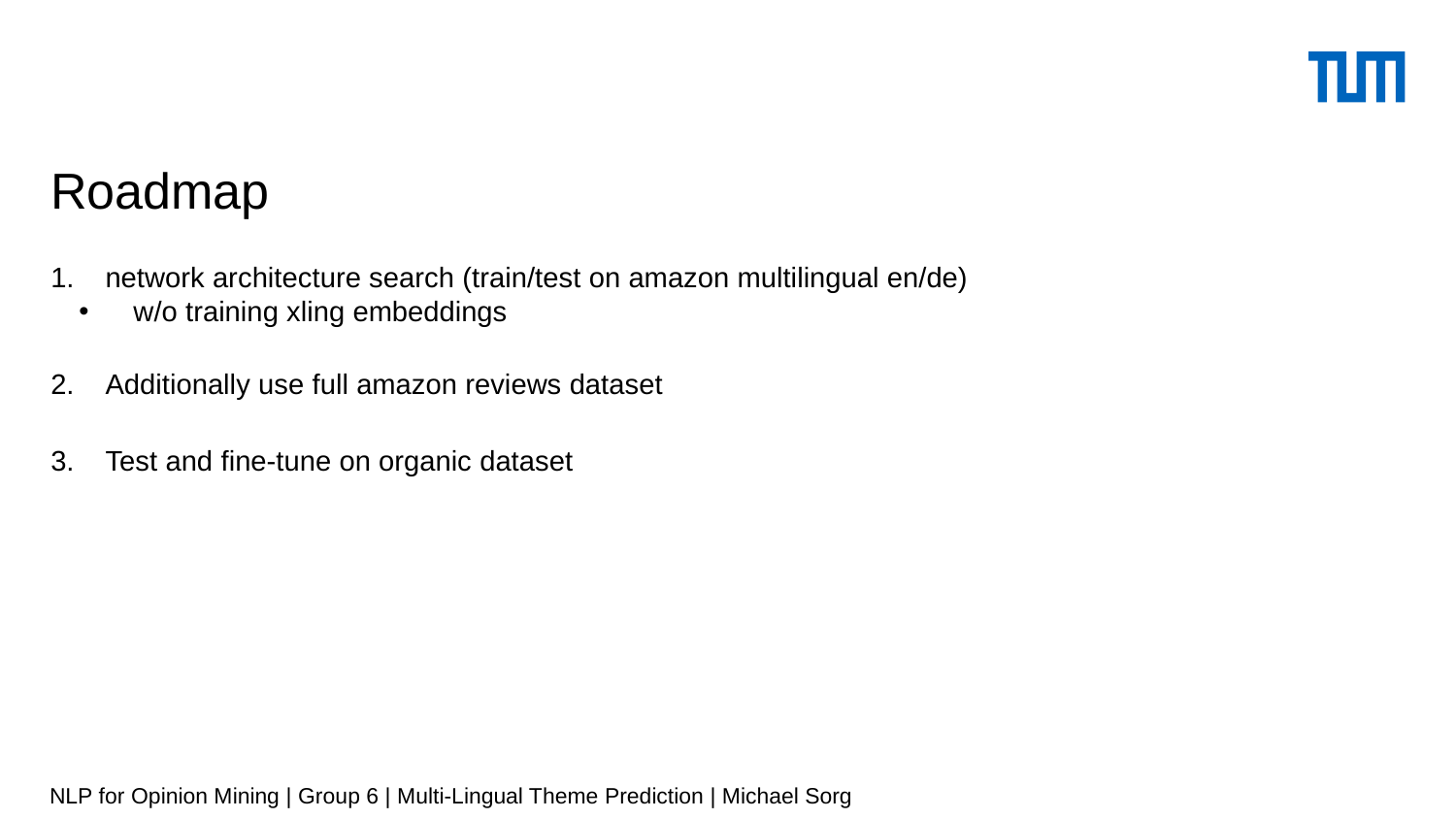

# Roadmap
network architecture search (train/test on amazon multilingual en/de)
w/o training xling embeddings

Additionally use full amazon reviews dataset

Test and fine-tune on organic dataset

NLP for Opinion Mining | Group 6 | Multi-Lingual Theme Prediction | Michael Sorg